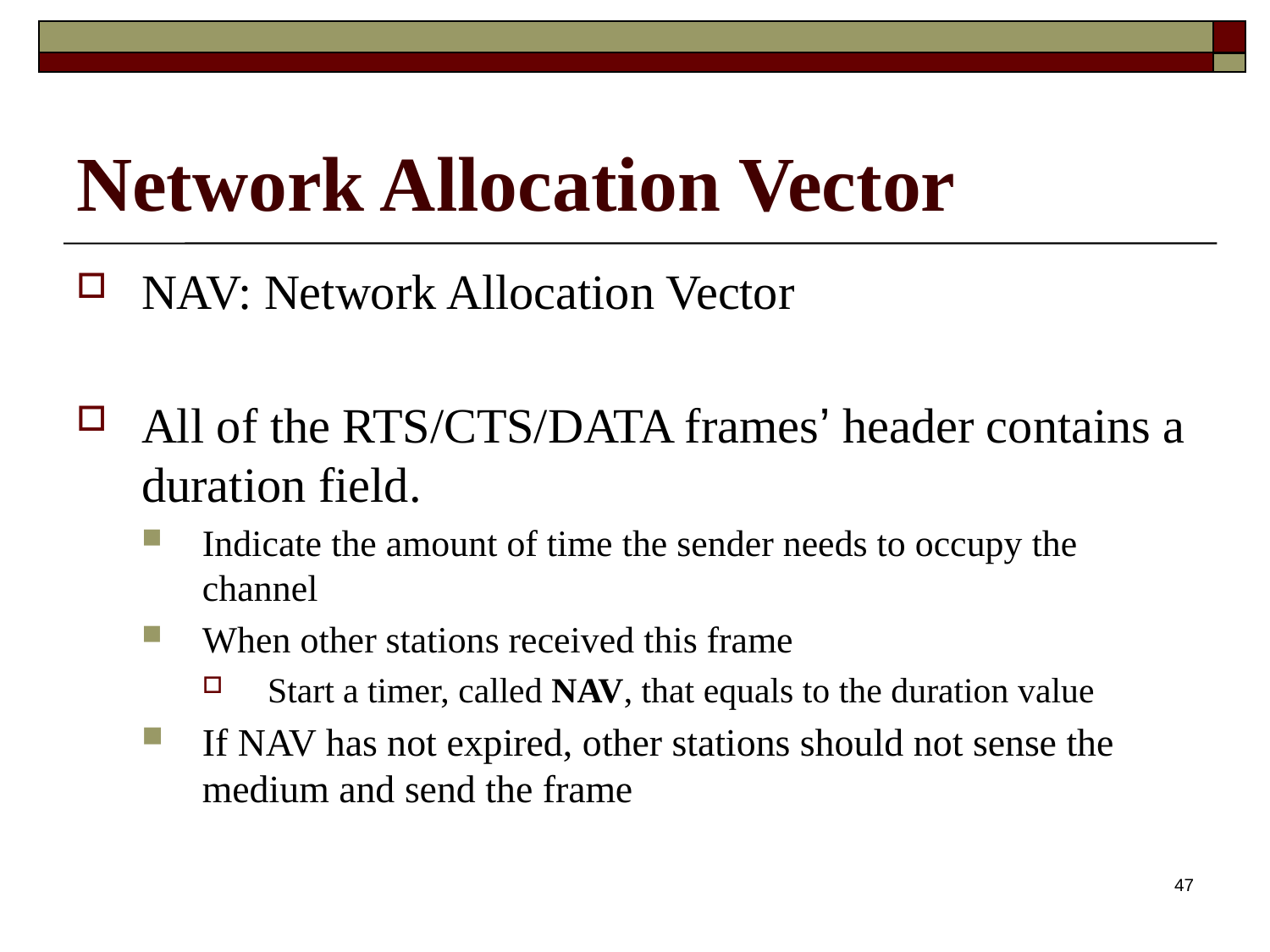

# Network Allocation Vector
NAV: Network Allocation Vector

All of the RTS/CTS/DATA frames’ header contains a duration field.
Indicate the amount of time the sender needs to occupy the channel
When other stations received this frame
Start a timer, called NAV, that equals to the duration value
If NAV has not expired, other stations should not sense the medium and send the frame
47